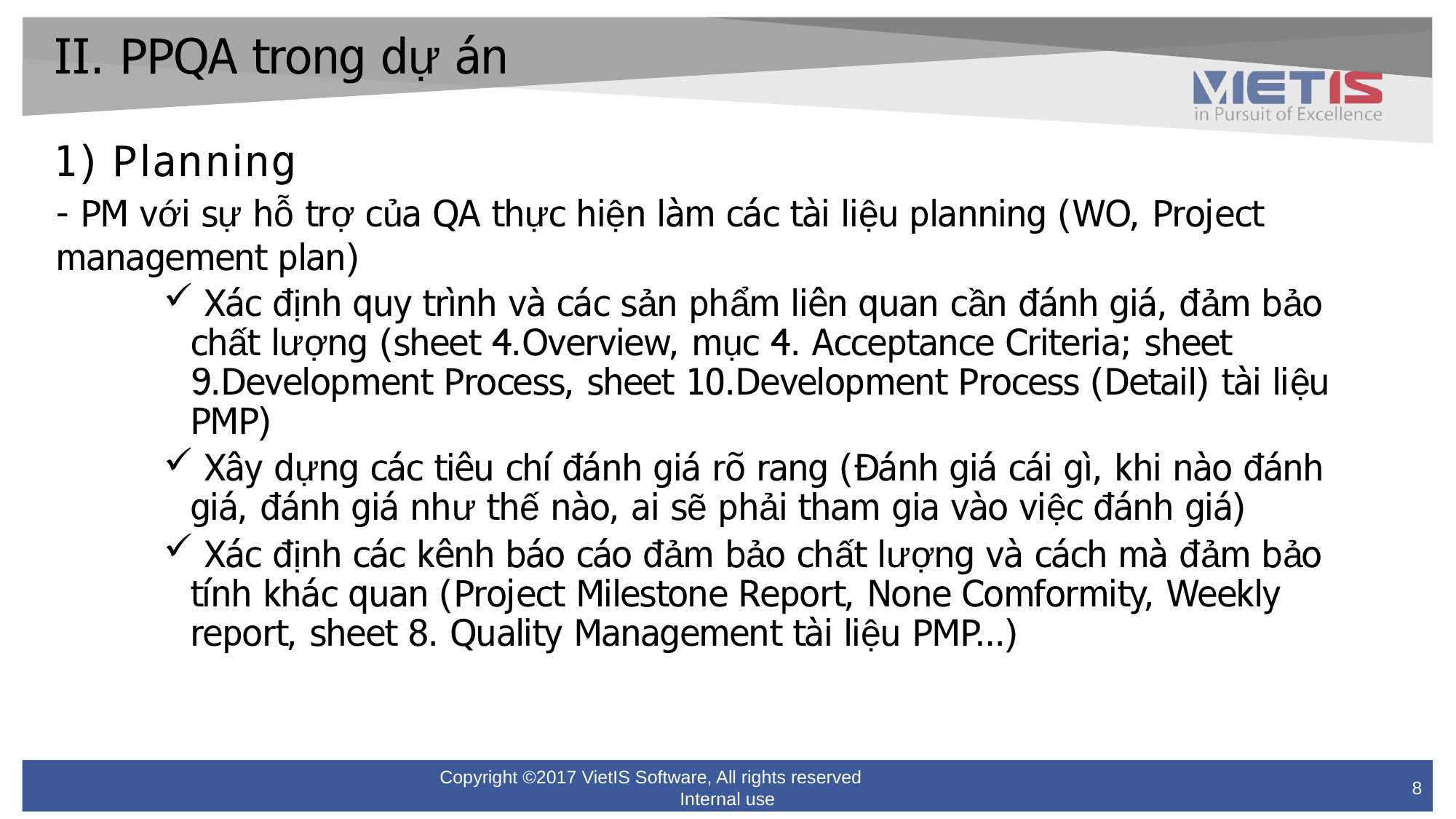

II. PPQA trong dự án
1) Planning
- PM với sự hỗ trợ của QA thực hiện làm các tài liệu planning (WO, Project management plan)
 Xác định quy trình và các sản phẩm liên quan cần đánh giá, đảm bảo chất lượng (sheet 4.Overview, mục 4. Acceptance Criteria; sheet 9.Development Process, sheet 10.Development Process (Detail) tài liệu PMP)
 Xây dựng các tiêu chí đánh giá rõ rang (Đánh giá cái gì, khi nào đánh giá, đánh giá như thế nào, ai sẽ phải tham gia vào việc đánh giá)
 Xác định các kênh báo cáo đảm bảo chất lượng và cách mà đảm bảo tính khác quan (Project Milestone Report, None Comformity, Weekly report, sheet 8. Quality Management tài liệu PMP…)